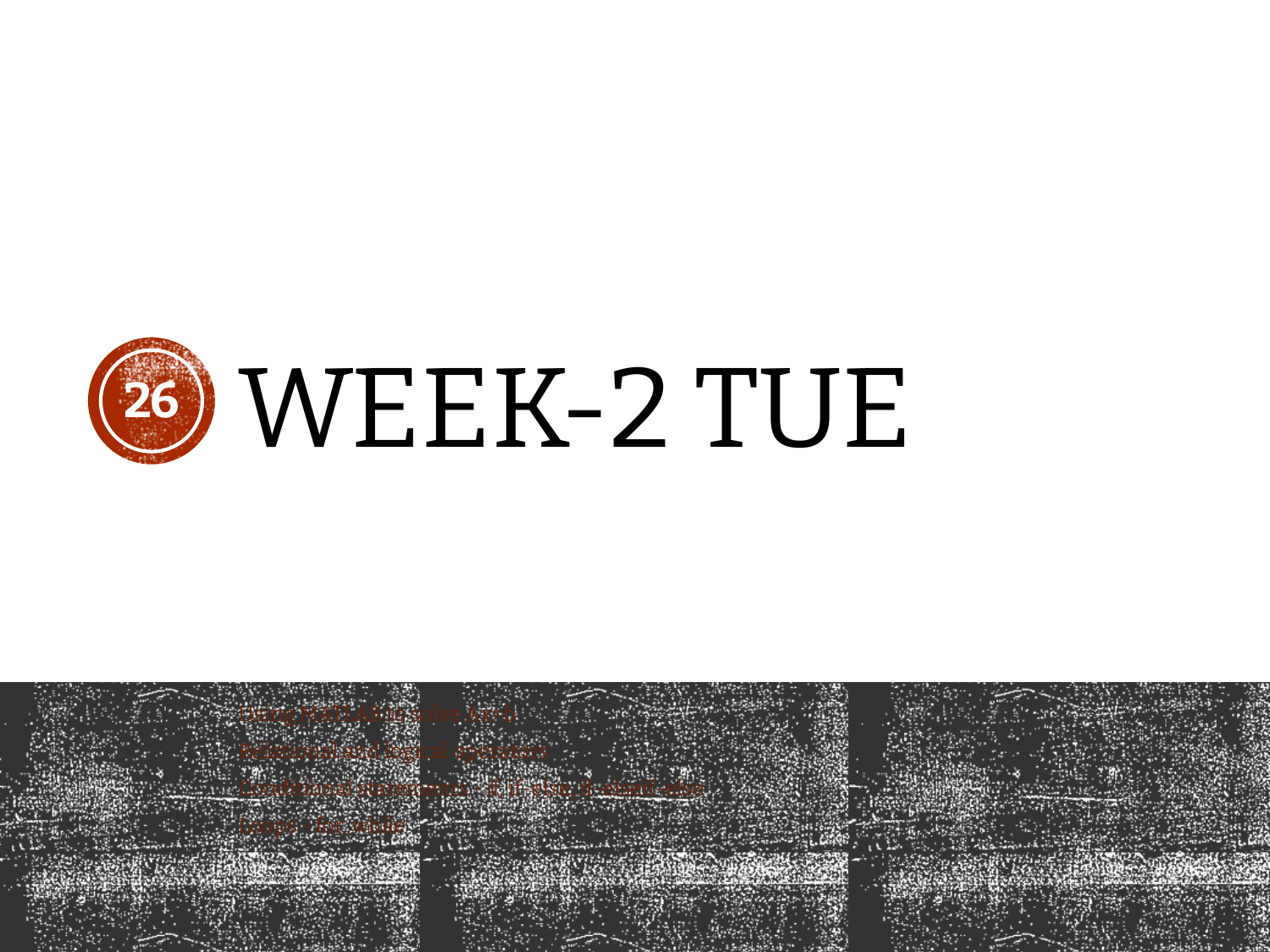

# Week-2 Tue
26
Using MATLAB to solve Ax=b
Relational and logical operators
Conditional statements - if, if-else, if-elseif-else
Loops - for, while